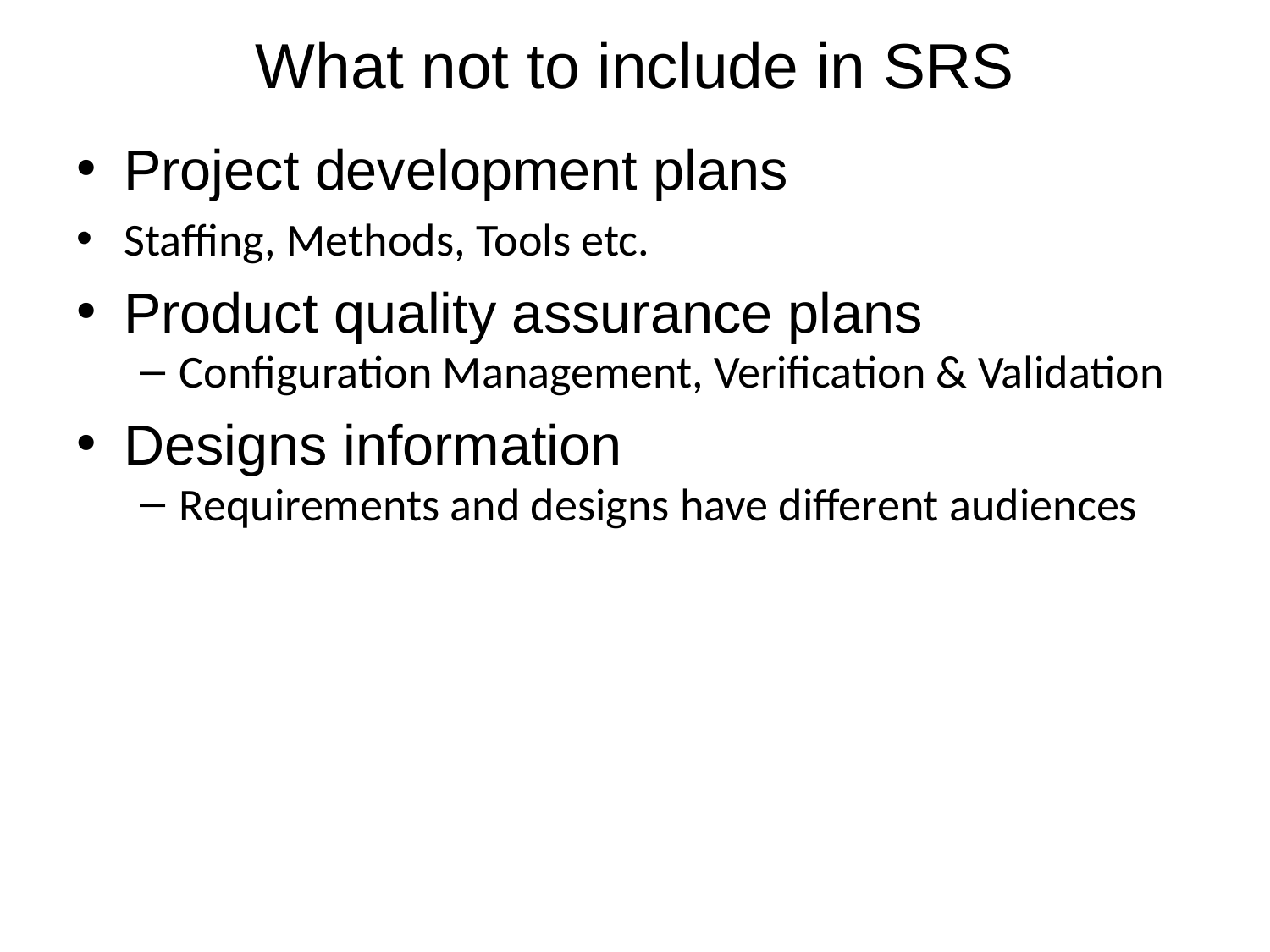

# What not to include in SRS
Project development plans
Staffing, Methods, Tools etc.
Product quality assurance plans
Configuration Management, Verification & Validation
Designs information
Requirements and designs have different audiences